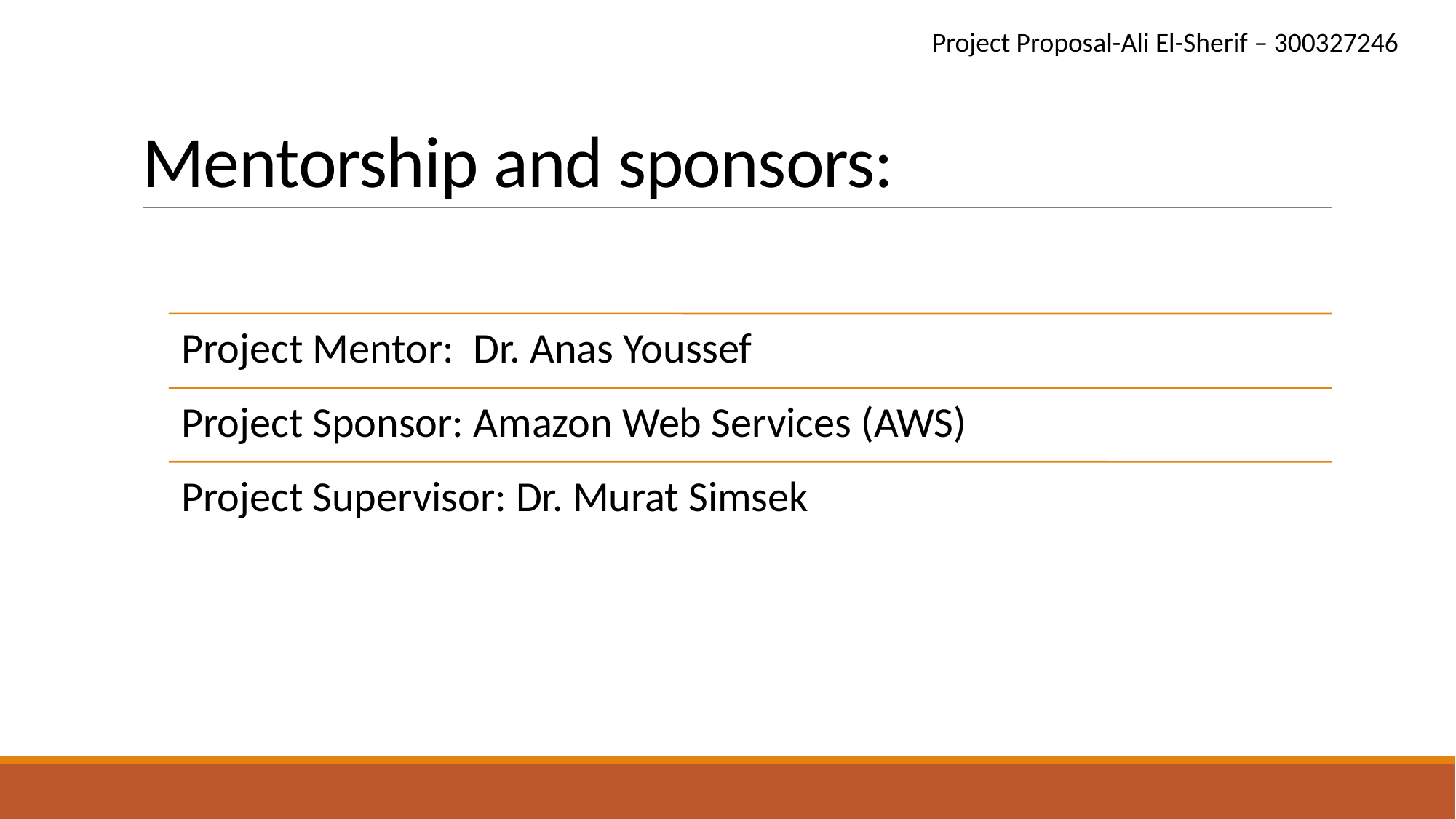

Project Proposal-Ali El-Sherif – 300327246
# Mentorship and sponsors:
Project Mentor:  Dr. Anas Youssef
Project Sponsor: Amazon Web Services (AWS)
Project Supervisor: Dr. Murat Simsek